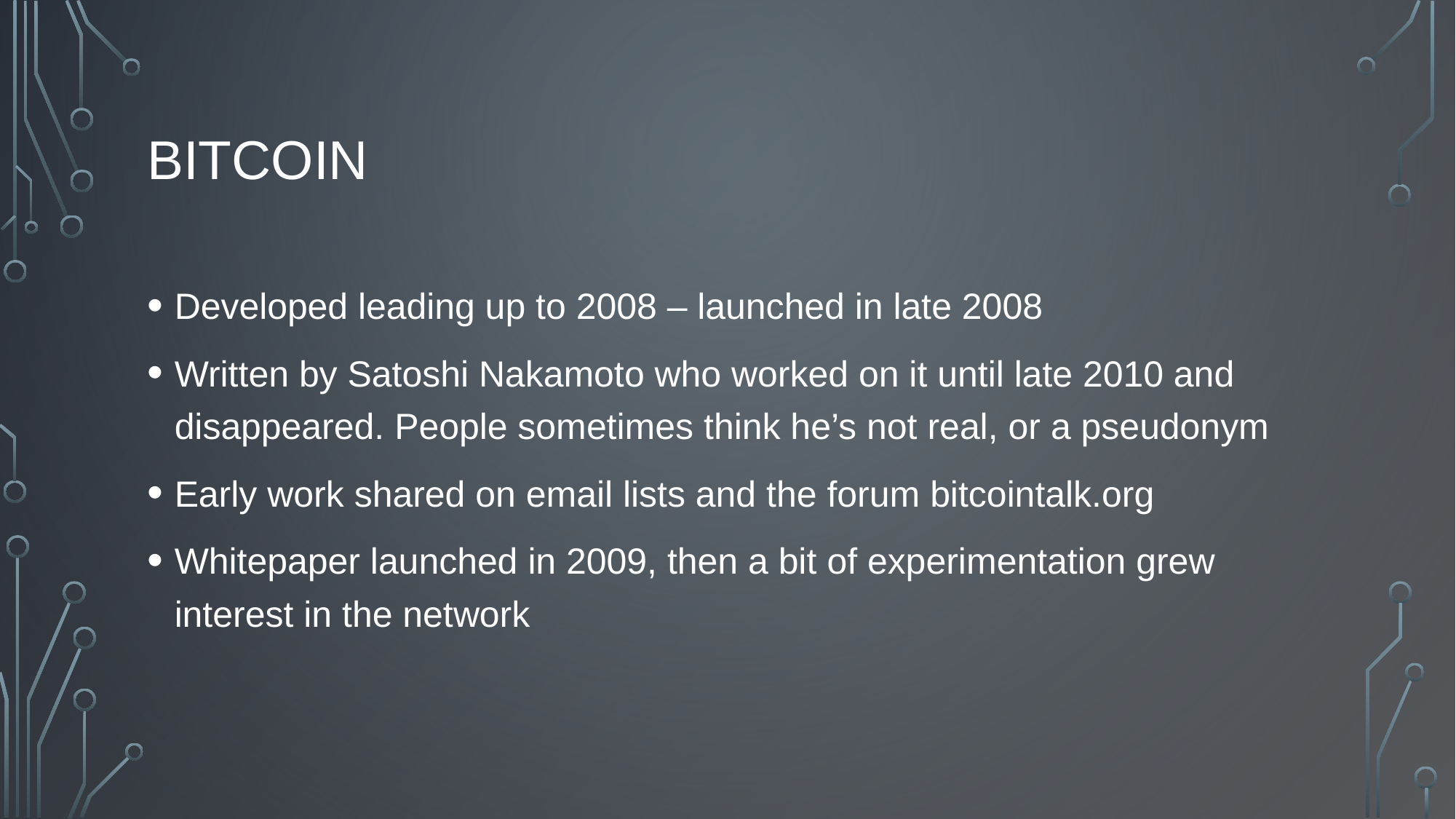

# Bitcoin
Developed leading up to 2008 – launched in late 2008
Written by Satoshi Nakamoto who worked on it until late 2010 and disappeared. People sometimes think he’s not real, or a pseudonym
Early work shared on email lists and the forum bitcointalk.org
Whitepaper launched in 2009, then a bit of experimentation grew interest in the network